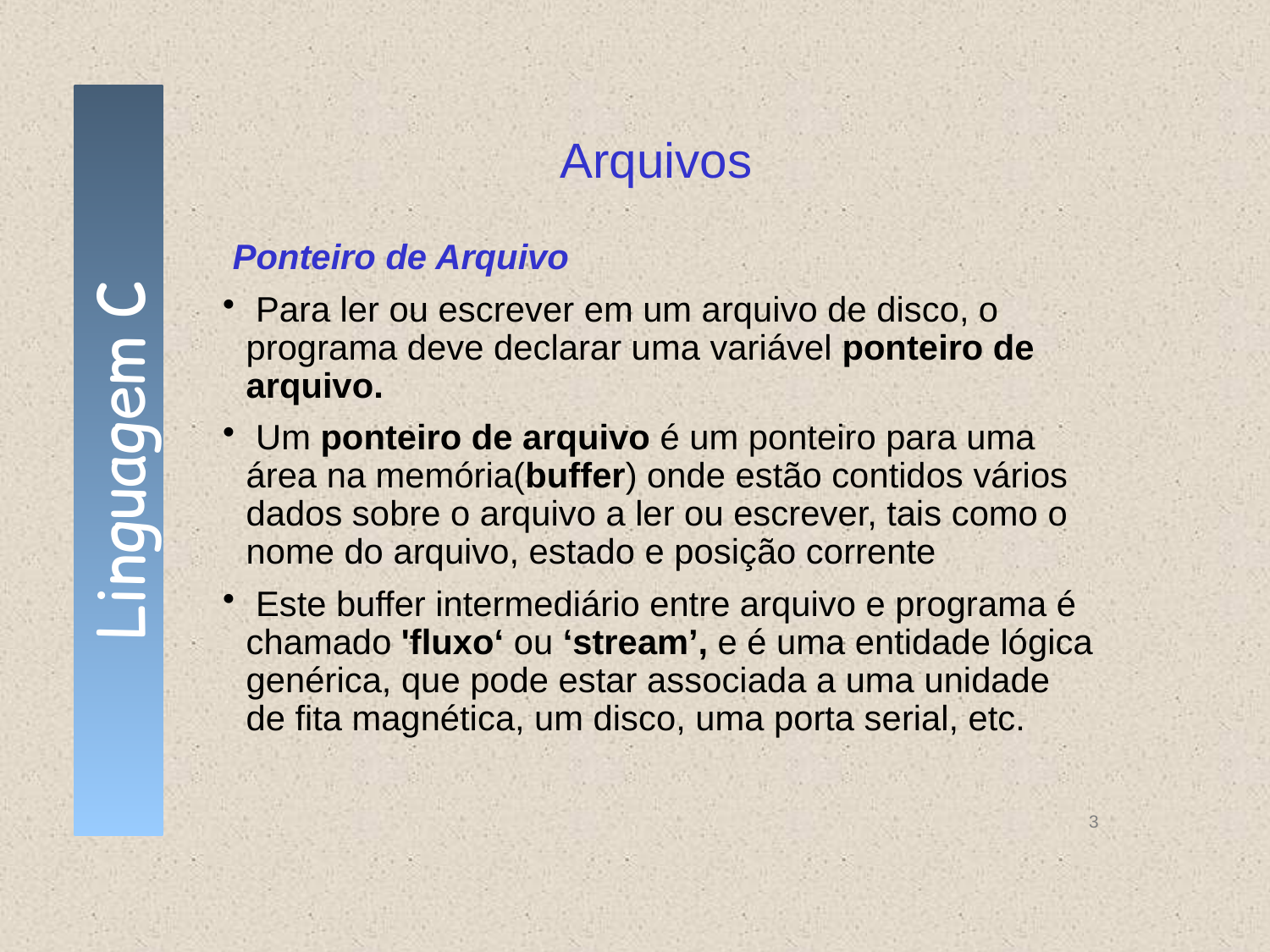

# Arquivos
 Ponteiro de Arquivo
 Para ler ou escrever em um arquivo de disco, o programa deve declarar uma variável ponteiro de arquivo.
 Um ponteiro de arquivo é um ponteiro para uma área na memória(buffer) onde estão contidos vários dados sobre o arquivo a ler ou escrever, tais como o nome do arquivo, estado e posição corrente
 Este buffer intermediário entre arquivo e programa é chamado 'fluxo‘ ou ‘stream’, e é uma entidade lógica genérica, que pode estar associada a uma unidade de fita magnética, um disco, uma porta serial, etc.
3